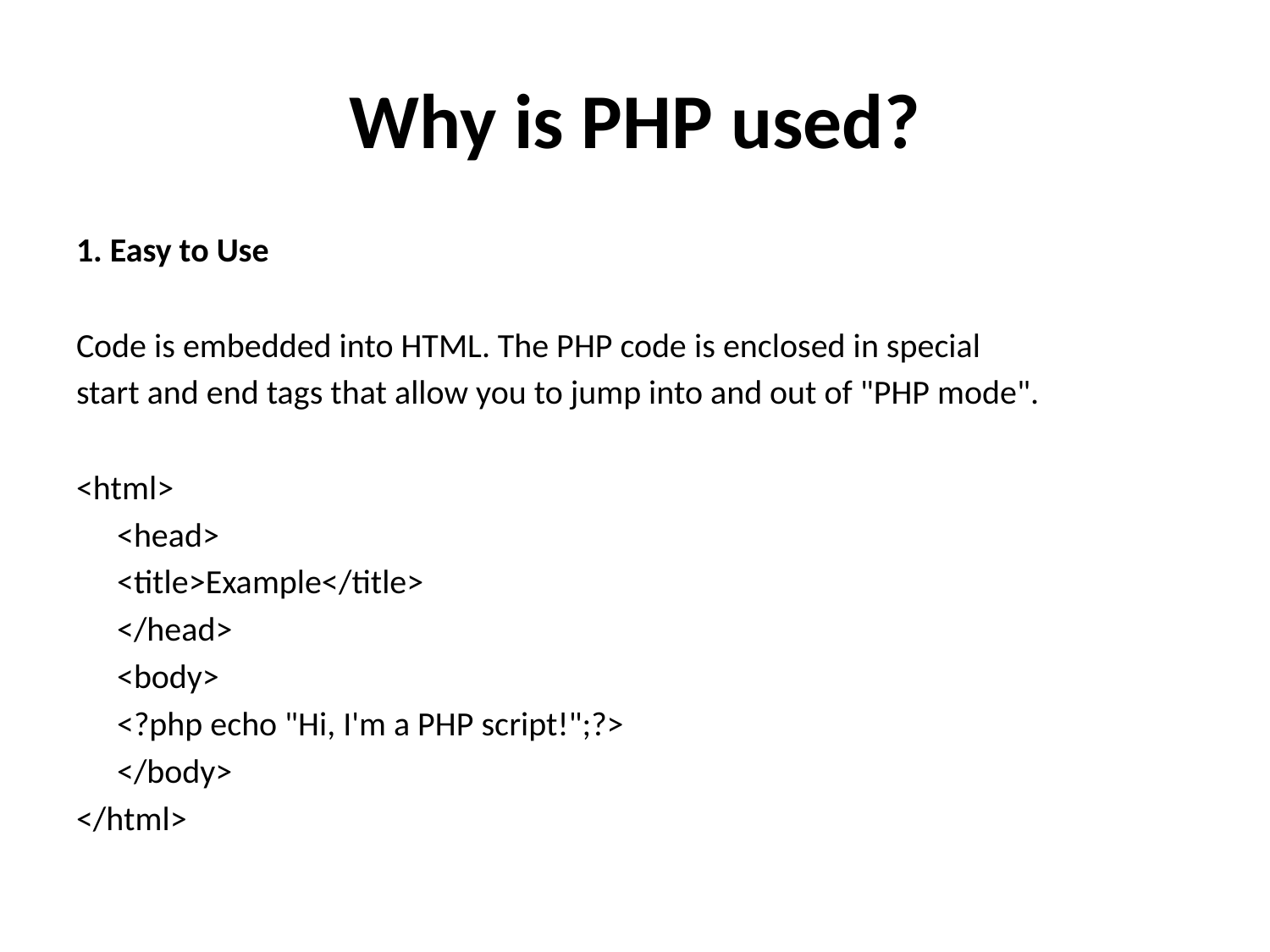

# Why is PHP used?
1. Easy to Use

Code is embedded into HTML. The PHP code is enclosed in special
start and end tags that allow you to jump into and out of "PHP mode".

<html>
	<head>
		<title>Example</title>
	</head>
	<body>
		<?php echo "Hi, I'm a PHP script!";?>
	</body>
</html>